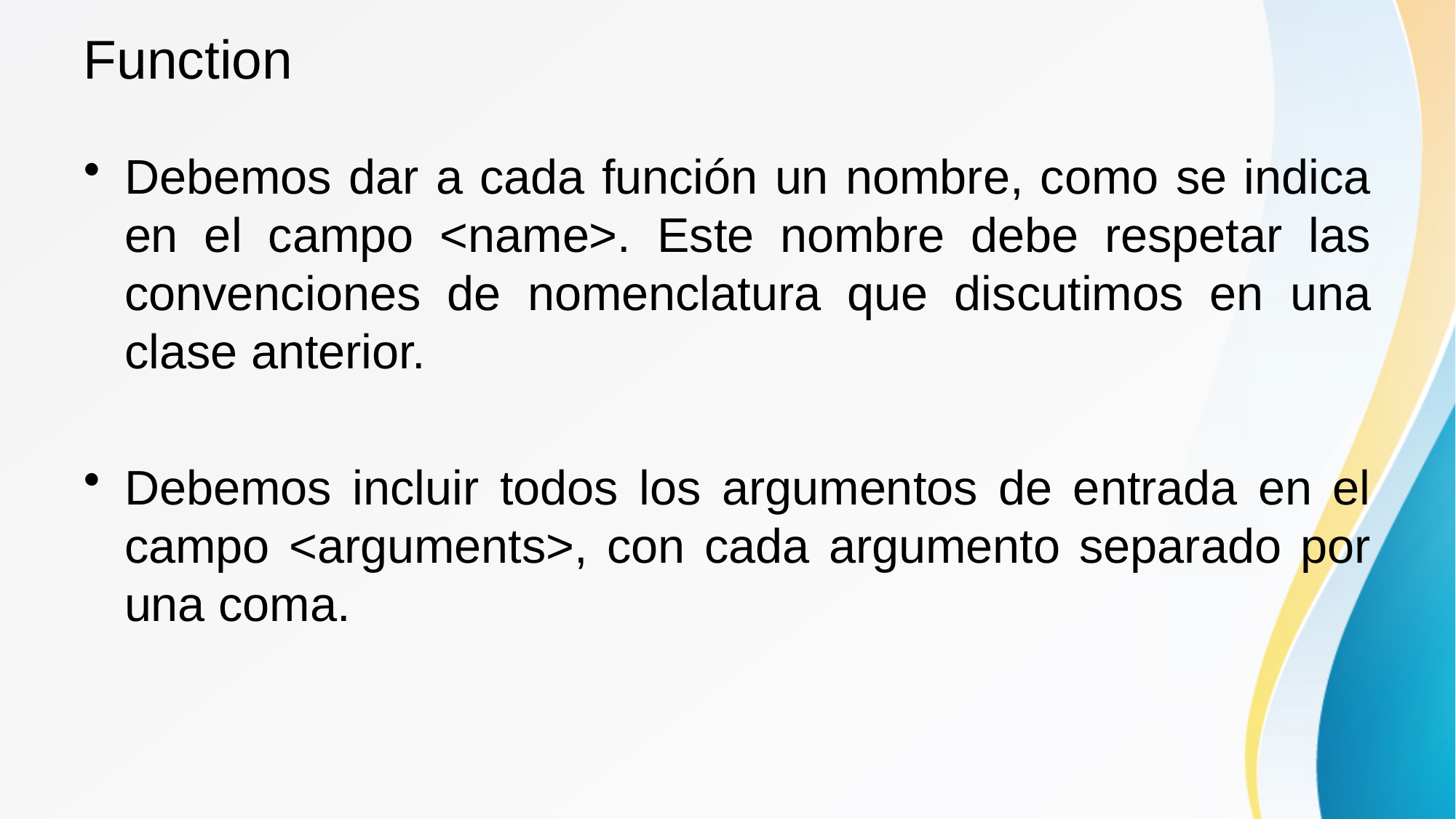

# Function
Debemos dar a cada función un nombre, como se indica en el campo <name>. Este nombre debe respetar las convenciones de nomenclatura que discutimos en una clase anterior.

Debemos incluir todos los argumentos de entrada en el campo <arguments>, con cada argumento separado por una coma.